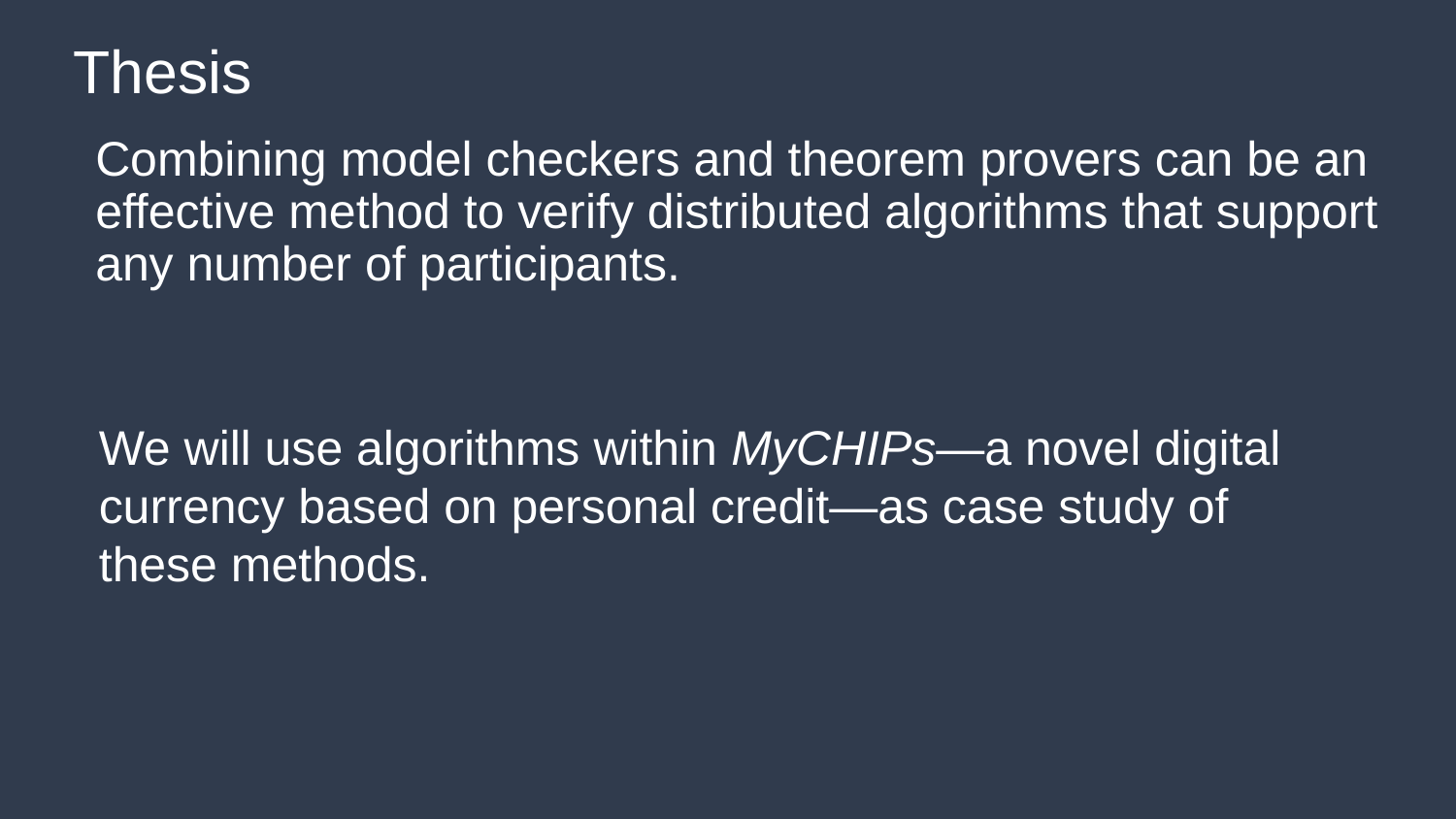

# Thesis
Combining model checkers and theorem provers can be an effective method to verify distributed algorithms that support any number of participants.

We will use algorithms within MyCHIPs—a novel digital currency based on personal credit—as case study of these methods.